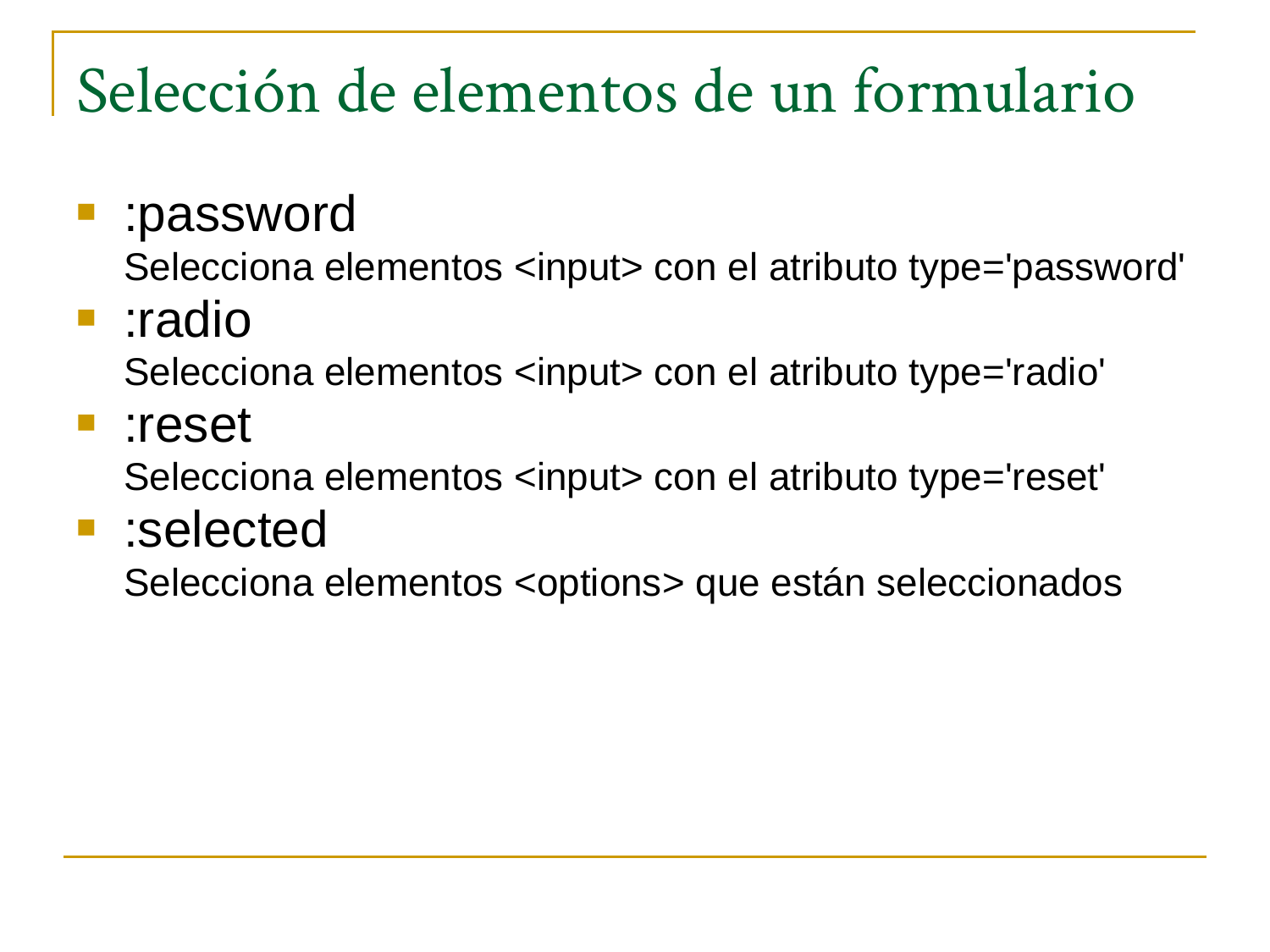

# Selección de elementos de un formulario
:password
Selecciona elementos <input> con el atributo type='password'
:radio
Selecciona elementos <input> con el atributo type='radio'
:reset
Selecciona elementos <input> con el atributo type='reset'
:selected
Selecciona elementos <options> que están seleccionados